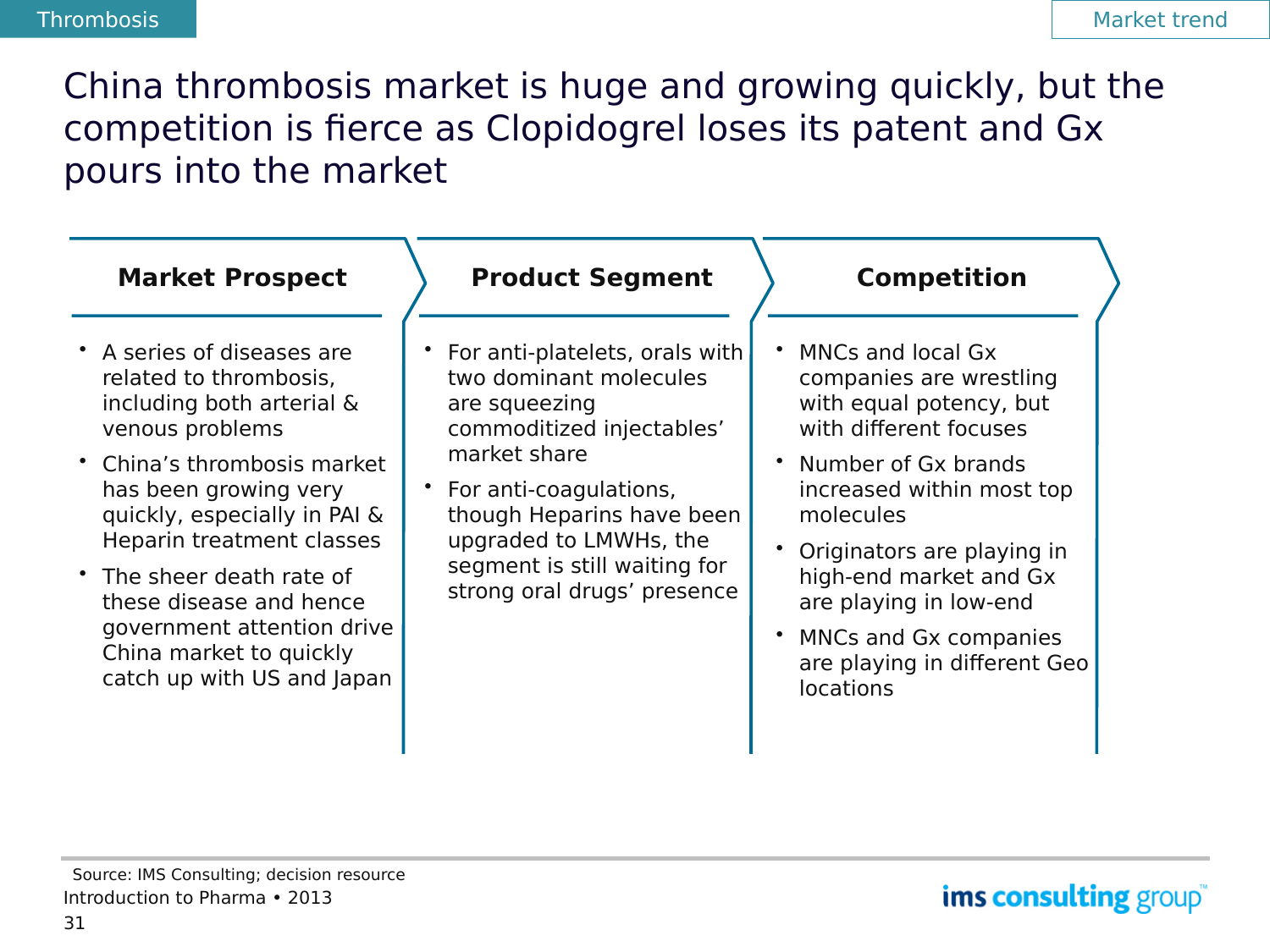

Thrombosis
Market trend
# China thrombosis market is huge and growing quickly, but the competition is fierce as Clopidogrel loses its patent and Gx pours into the market

Market Prospect
Product Segment
Competition

A series of diseases are related to thrombosis, including both arterial & venous problems
China’s thrombosis market has been growing very quickly, especially in PAI & Heparin treatment classes
The sheer death rate of these disease and hence government attention drive China market to quickly catch up with US and Japan
For anti-platelets, orals with two dominant molecules are squeezing commoditized injectables’ market share
For anti-coagulations, though Heparins have been upgraded to LMWHs, the segment is still waiting for strong oral drugs’ presence
MNCs and local Gx companies are wrestling with equal potency, but with different focuses
Number of Gx brands increased within most top molecules
Originators are playing in high-end market and Gx are playing in low-end
MNCs and Gx companies are playing in different Geo locations
Source: IMS Consulting; decision resource
Introduction to Pharma • 2013